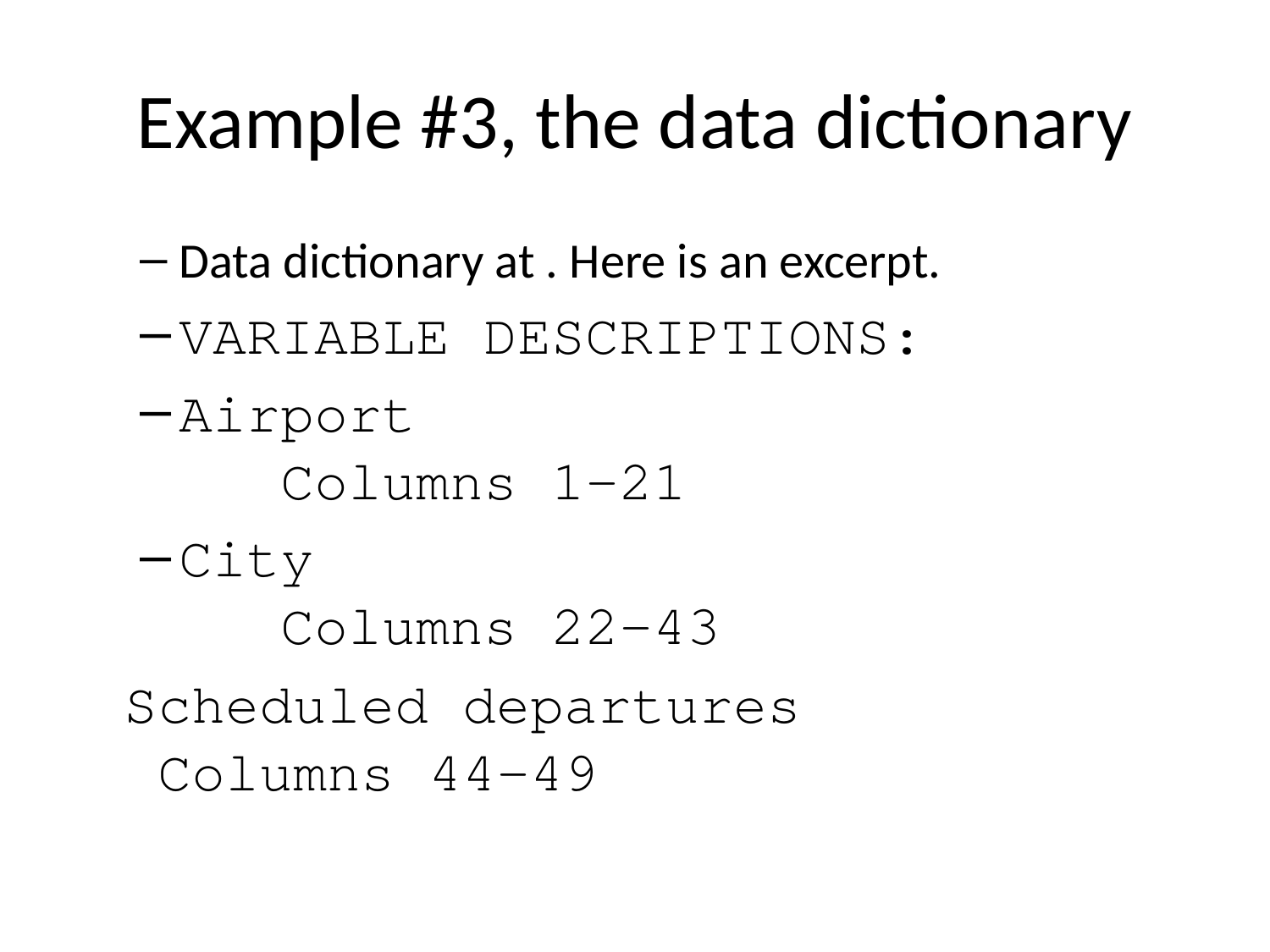

# Example #3, the data dictionary
Data dictionary at . Here is an excerpt.
VARIABLE DESCRIPTIONS:
Airport                          Columns 1-21
City                             Columns 22-43
Scheduled departures             Columns 44-49